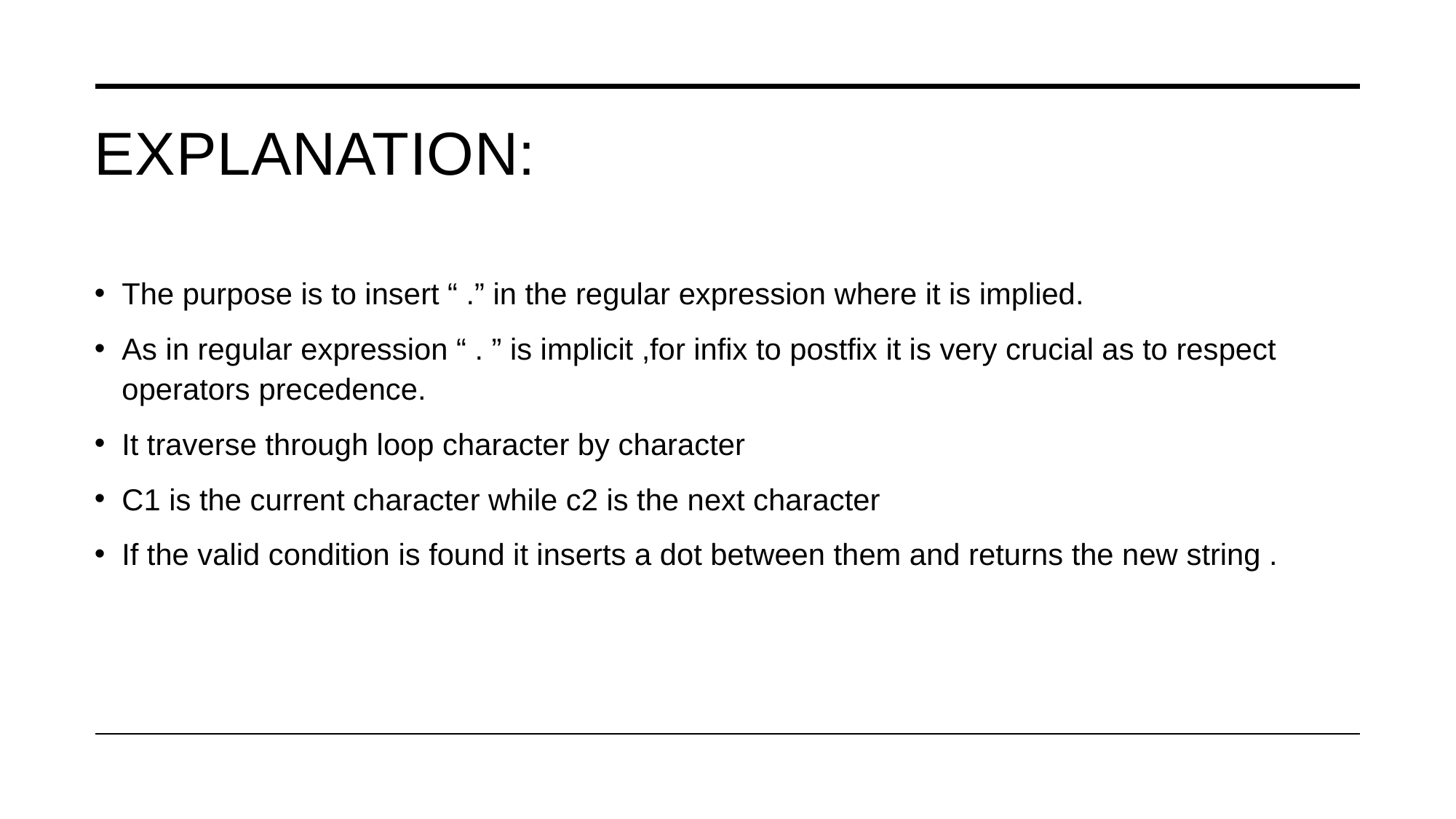

# Explanation:
The purpose is to insert “ .” in the regular expression where it is implied.
As in regular expression “ . ” is implicit ,for infix to postfix it is very crucial as to respect operators precedence.
It traverse through loop character by character
C1 is the current character while c2 is the next character
If the valid condition is found it inserts a dot between them and returns the new string .